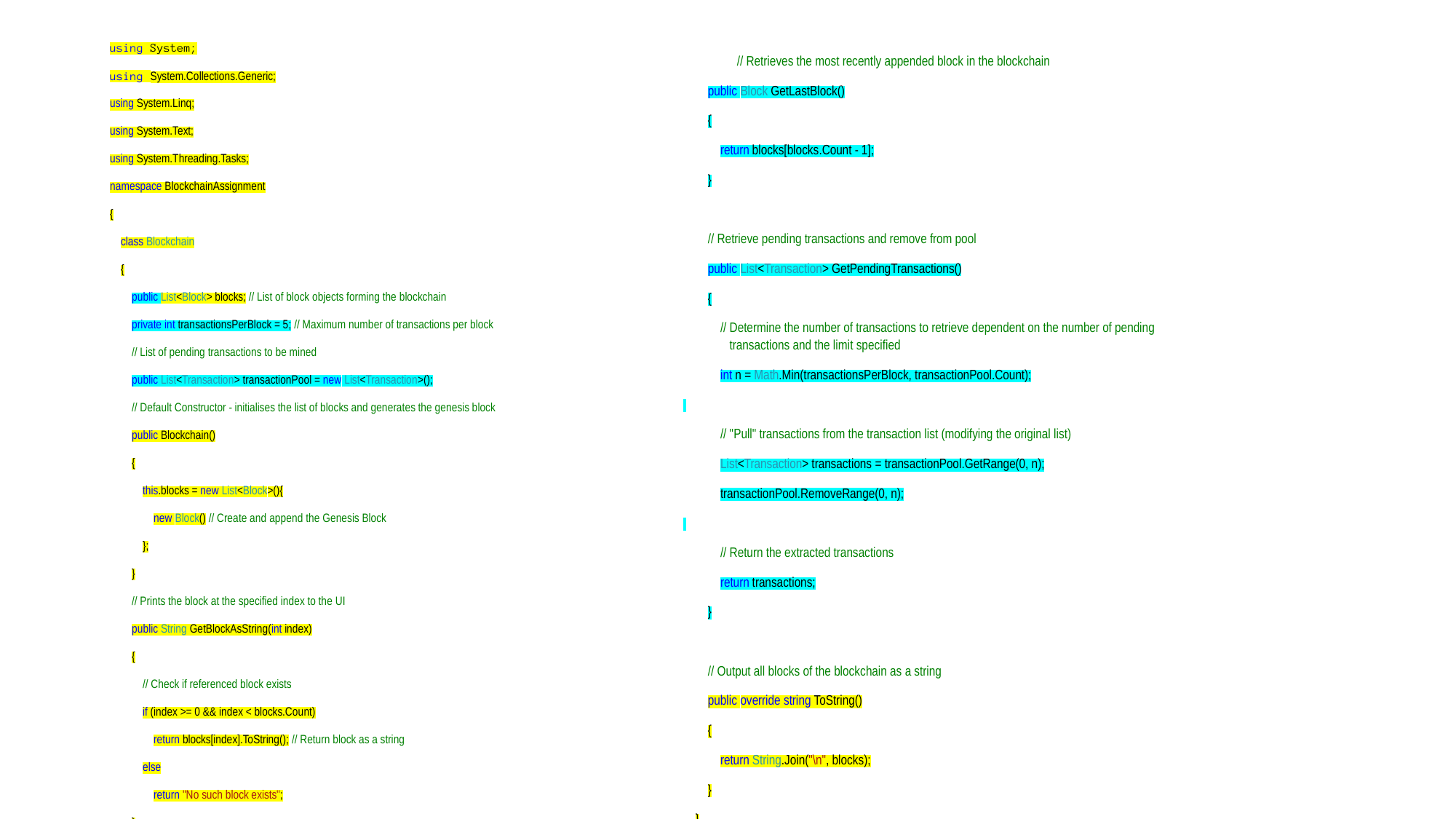

// Retrieves the most recently appended block in the blockchain
        public Block GetLastBlock()
        {
            return blocks[blocks.Count - 1];
        }

        // Retrieve pending transactions and remove from pool
        public List<Transaction> GetPendingTransactions()
        {
            // Determine the number of transactions to retrieve dependent on the number of pending
               transactions and the limit specified
            int n = Math.Min(transactionsPerBlock, transactionPool.Count);

            // "Pull" transactions from the transaction list (modifying the original list)
            List<Transaction> transactions = transactionPool.GetRange(0, n);
            transactionPool.RemoveRange(0, n);

            // Return the extracted transactions
            return transactions;
        }

        // Output all blocks of the blockchain as a string
        public override string ToString()
        {
            return String.Join("\n", blocks);
        }
    }

using System;
using System.Collections.Generic;
using System.Linq;
using System.Text;
using System.Threading.Tasks;
namespace BlockchainAssignment
{
    class Blockchain
    {
        public List<Block> blocks; // List of block objects forming the blockchain
        private int transactionsPerBlock = 5; // Maximum number of transactions per block
        // List of pending transactions to be mined
        public List<Transaction> transactionPool = new List<Transaction>();
        // Default Constructor - initialises the list of blocks and generates the genesis block
        public Blockchain()
        {
            this.blocks = new List<Block>(){
                new Block() // Create and append the Genesis Block
            };
        }
        // Prints the block at the specified index to the UI
        public String GetBlockAsString(int index)
        {
            // Check if referenced block exists
            if (index >= 0 && index < blocks.Count)
                return blocks[index].ToString(); // Return block as a string
            else
                return "No such block exists";
        }